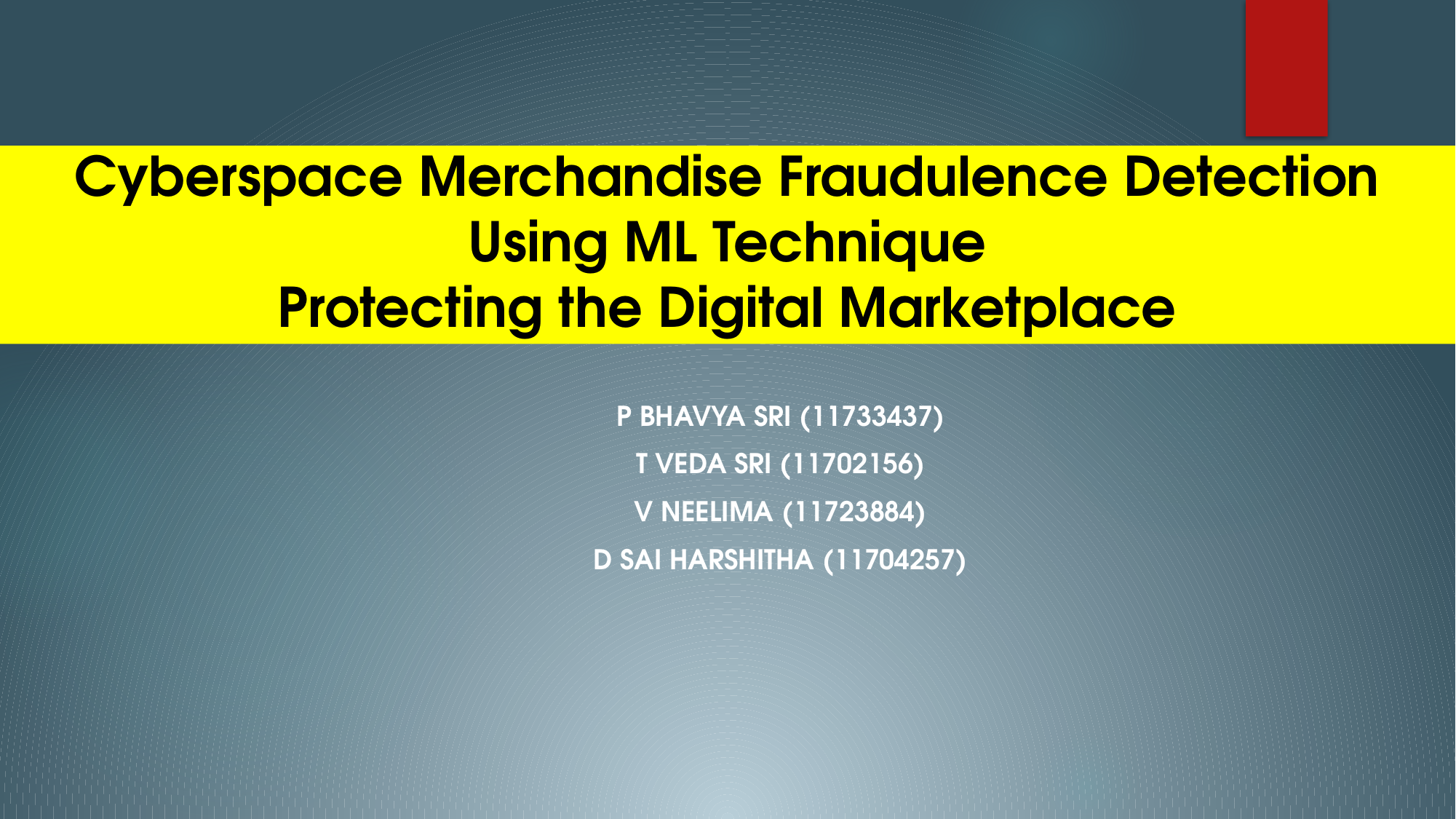

# Cyberspace Merchandise Fraudulence Detection Using ML Technique Protecting the Digital Marketplace
P Bhavya Sri (11733437)
T Veda Sri (11702156)
V Neelima (11723884)
D Sai Harshitha (11704257)